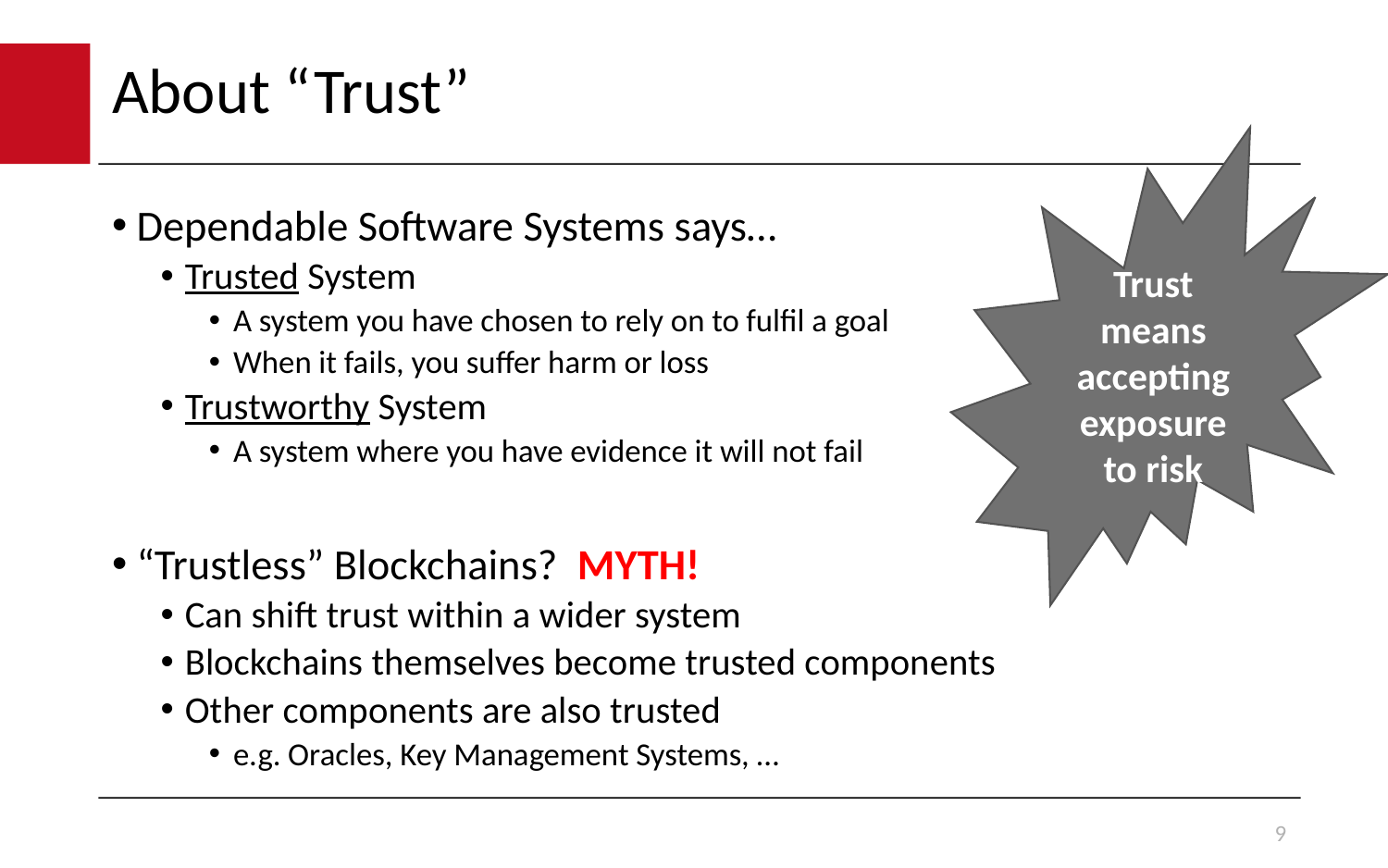

# About “Trust”
Trust means accepting exposure to risk
Dependable Software Systems says…
Trusted System
A system you have chosen to rely on to fulfil a goal
When it fails, you suffer harm or loss
Trustworthy System
A system where you have evidence it will not fail

“Trustless” Blockchains?  MYTH!
Can shift trust within a wider system
Blockchains themselves become trusted components
Other components are also trusted
e.g. Oracles, Key Management Systems, …
9